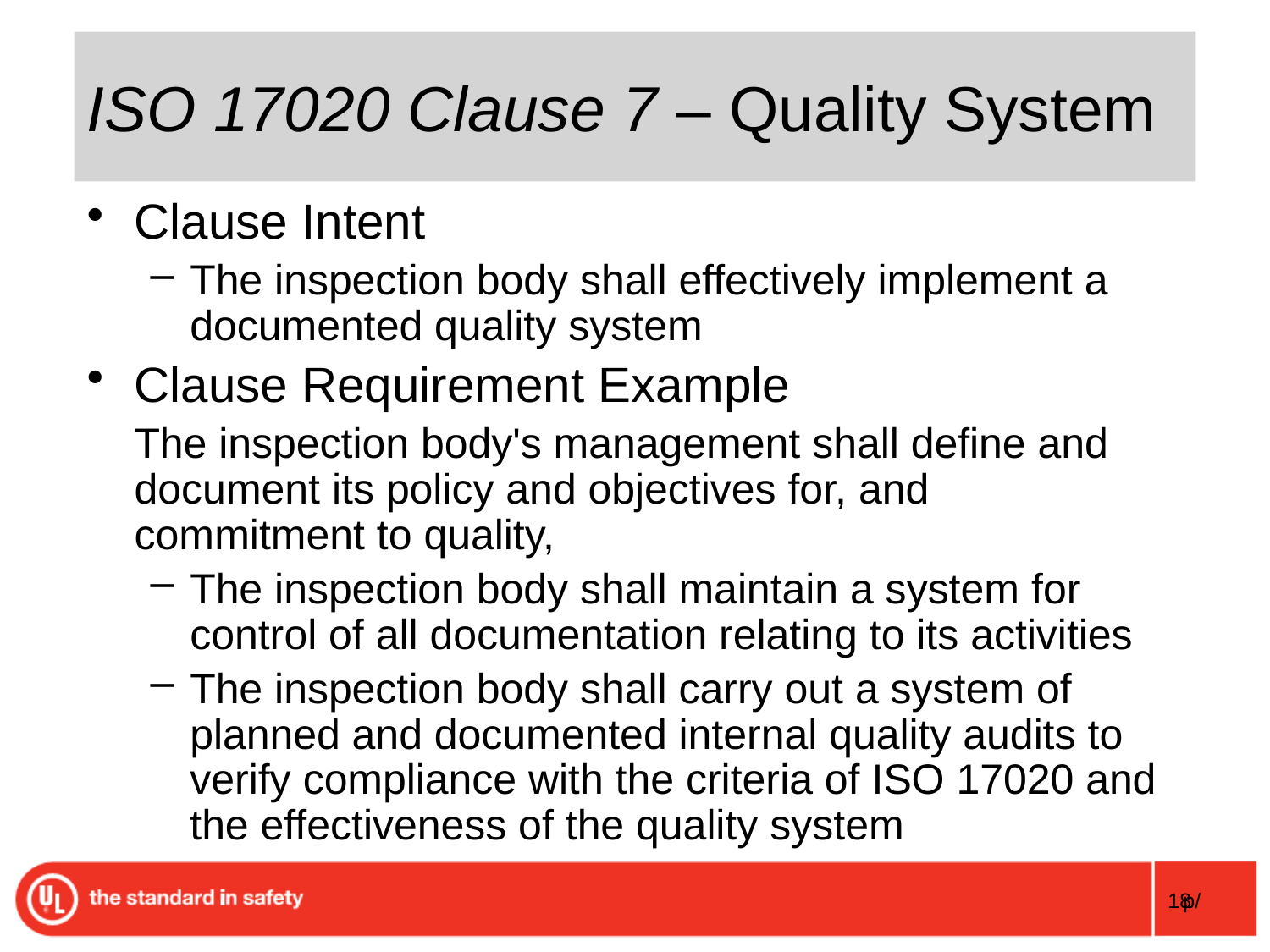

# ISO 17020 Clause 7 – Quality System
Clause Intent
The inspection body shall effectively implement a documented quality system
Clause Requirement Example
    The inspection body's management shall define and document its policy and objectives for, and commitment to quality,
The inspection body shall maintain a system for control of all documentation relating to its activities
The inspection body shall carry out a system of planned and documented internal quality audits to verify compliance with the criteria of ISO 17020 and the effectiveness of the quality system